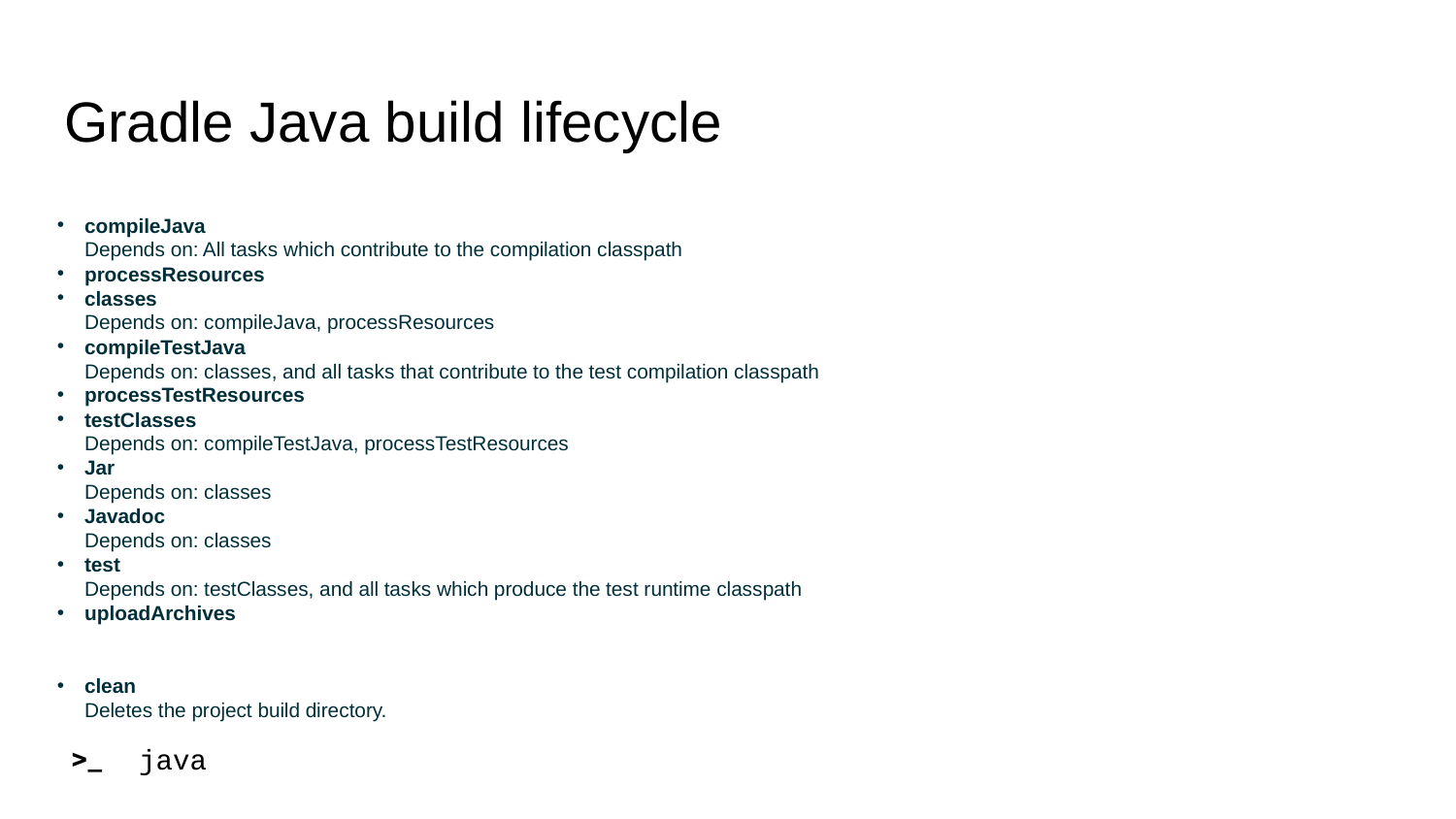

# Gradle Java build lifecycle

compileJava 
Depends on: All tasks which contribute to the compilation classpath
processResources
classes
Depends on: compileJava, processResources
compileTestJava
Depends on: classes, and all tasks that contribute to the test compilation classpath
processTestResources
testClasses
Depends on: compileTestJava, processTestResources
Jar
Depends on: classes
Javadoc
Depends on: classes
test 
Depends on: testClasses, and all tasks which produce the test runtime classpath
uploadArchives

clean 
Deletes the project build directory.